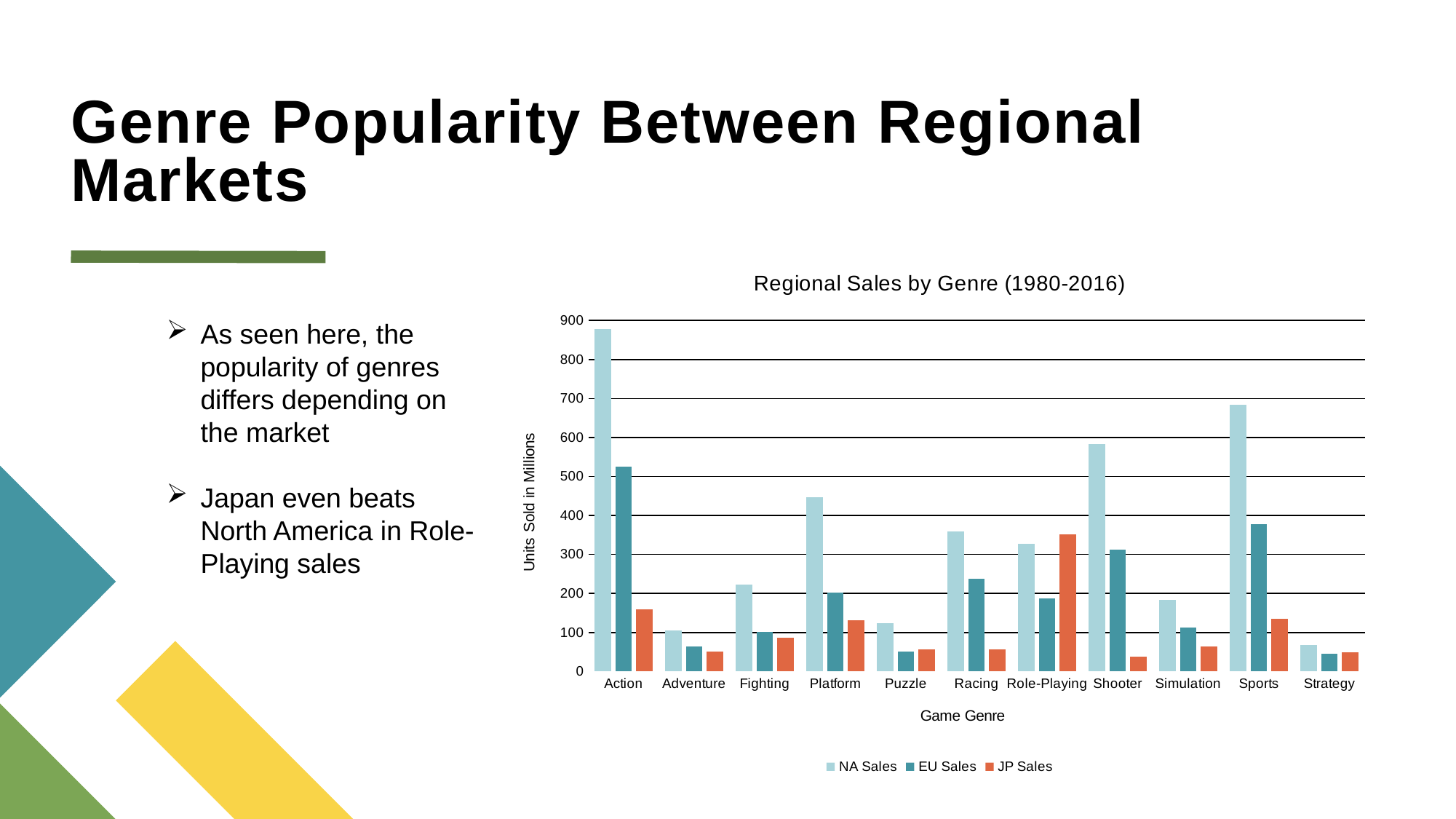

# Genre Popularity Between Regional Markets

### Chart: Regional Sales by Genre (1980-2016)

| Category | NA Sales | EU Sales | JP Sales |
|---|---|---|---|
| Action | 877.8299999999916 | 524.9999999999853 | 159.95000000000132 |
| Adventure | 105.74999999999993 | 64.08999999999999 | 51.51000000000039 |
| Fighting | 223.5900000000002 | 101.32000000000025 | 87.35000000000004 |
| Platform | 447.04999999999916 | 201.63000000000017 | 130.77000000000018 |
| Puzzle | 123.78000000000003 | 50.77999999999999 | 57.309999999999974 |
| Racing | 359.41999999999774 | 238.39000000000027 | 56.69000000000002 |
| Role-Playing | 327.279999999999 | 188.06000000000034 | 352.3099999999979 |
| Shooter | 582.5999999999951 | 313.2699999999967 | 38.28000000000009 |
| Simulation | 183.3100000000007 | 113.38000000000018 | 63.700000000000074 |
| Sports | 683.3499999999967 | 376.84999999999457 | 135.37000000000043 |
| Strategy | 68.70000000000012 | 45.340000000000096 | 49.460000000000065 |
As seen here, the popularity of genres differs depending on the market

Japan even beats North America in Role-Playing sales